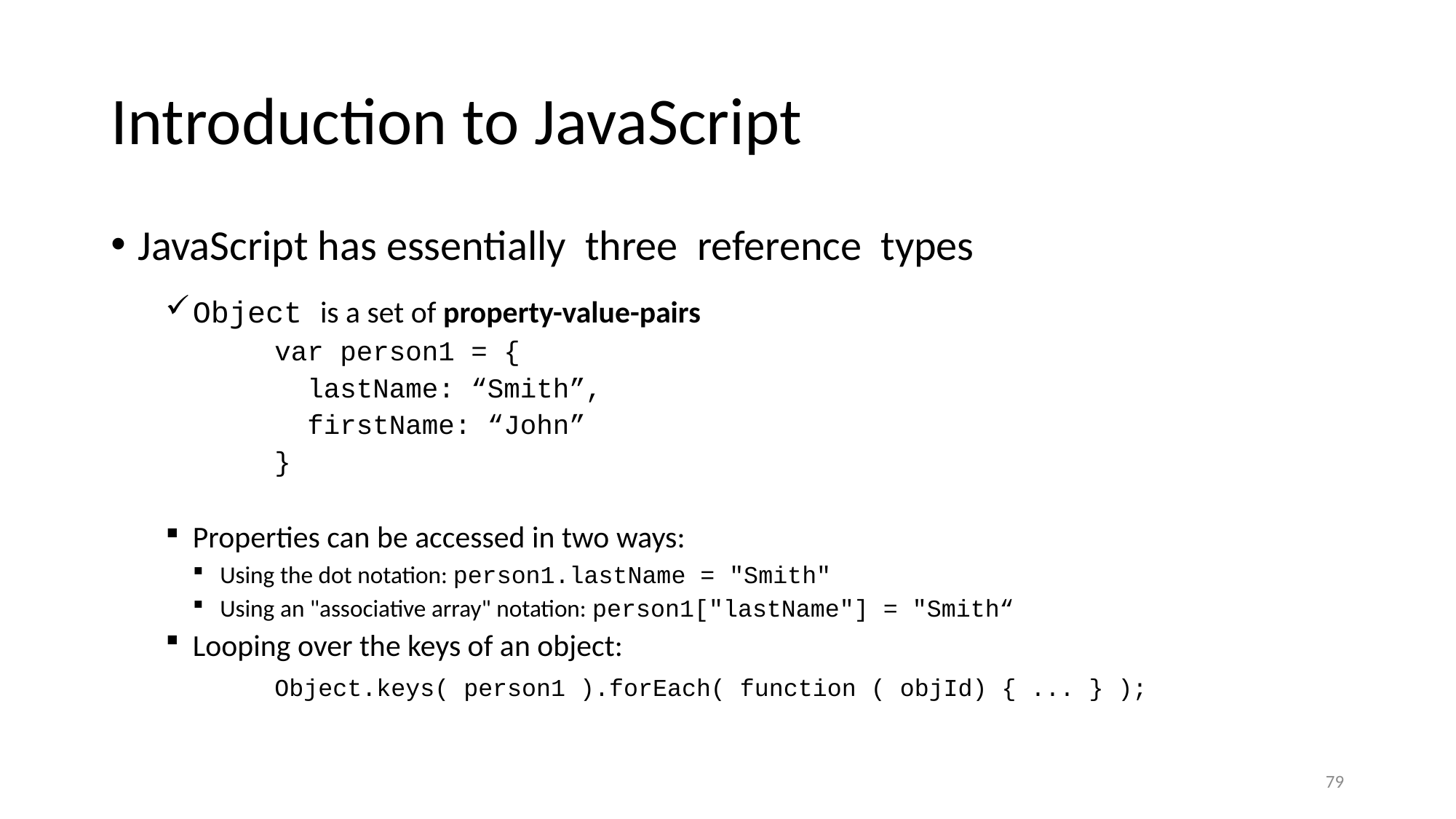

# Introduction to JavaScript
JavaScript has essentially  three  reference  types
Object is a set of property-value-pairs
	var person1 = {
	  lastName: “Smith”,
	  firstName: “John”
	}

Properties can be accessed in two ways:
Using the dot notation: person1.lastName = "Smith"
Using an "associative array" notation: person1["lastName"] = "Smith“
Looping over the keys of an object:
	Object.keys( person1 ).forEach( function ( objId) { ... } );
79